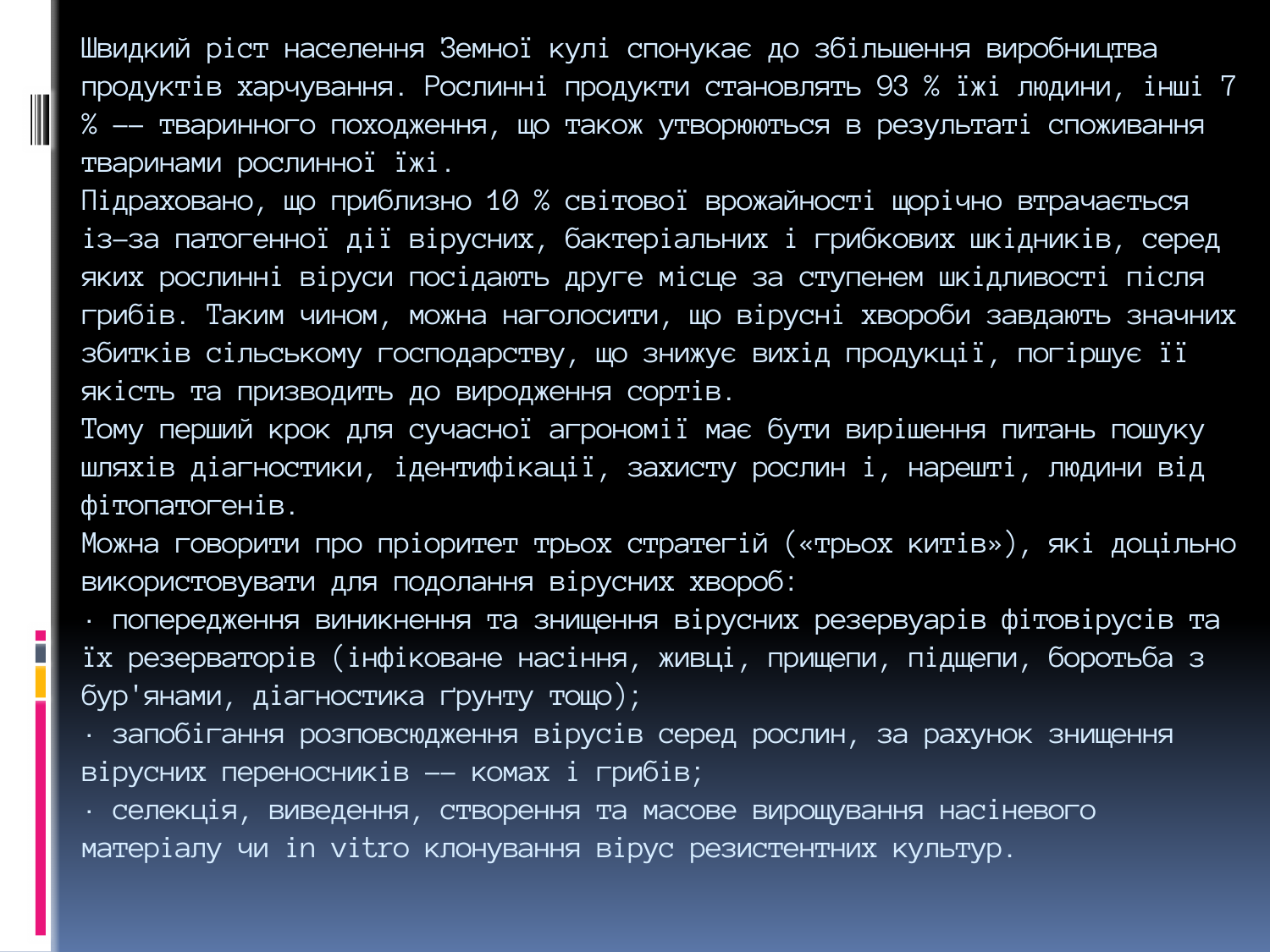

# Швидкий ріст населення Земної кулі спонукає до збільшення виробництва продуктів харчування. Рослинні продукти становлять 93 % їжі людини, інші 7 % -- тваринного походження, що також утворюються в результаті споживання тваринами рослинної їжі. Підраховано, що приблизно 10 % світової врожайності щорічно втрачається із-за патогенної дії вірусних, бактеріальних і грибкових шкідників, серед яких рослинні віруси посідають друге місце за ступенем шкідливості після грибів. Таким чином, можна наголосити, що вірусні хвороби завдають значних збитків сільському господарству, що знижує вихід продукції, погіршує її якість та призводить до виродження сортів. Тому перший крок для сучасної агрономії має бути вирішення питань пошуку шляхів діагностики, ідентифікації, захисту рослин і, нарешті, людини від фітопатогенів. Можна говорити про пріоритет трьох стратегій («трьох китів»), які доцільно використовувати для подолання вірусних хвороб: · попередження виникнення та знищення вірусних резервуарів фітовірусів та їх резерваторів (інфіковане насіння, живці, прищепи, підщепи, боротьба з бур'янами, діагностика ґрунту тощо); · запобігання розповсюдження вірусів серед рослин, за рахунок знищення вірусних переносників -- комах і грибів; · селекція, виведення, створення та масове вирощування насіневого матеріалу чи іn vitrо клонування вірус резистентних культур.